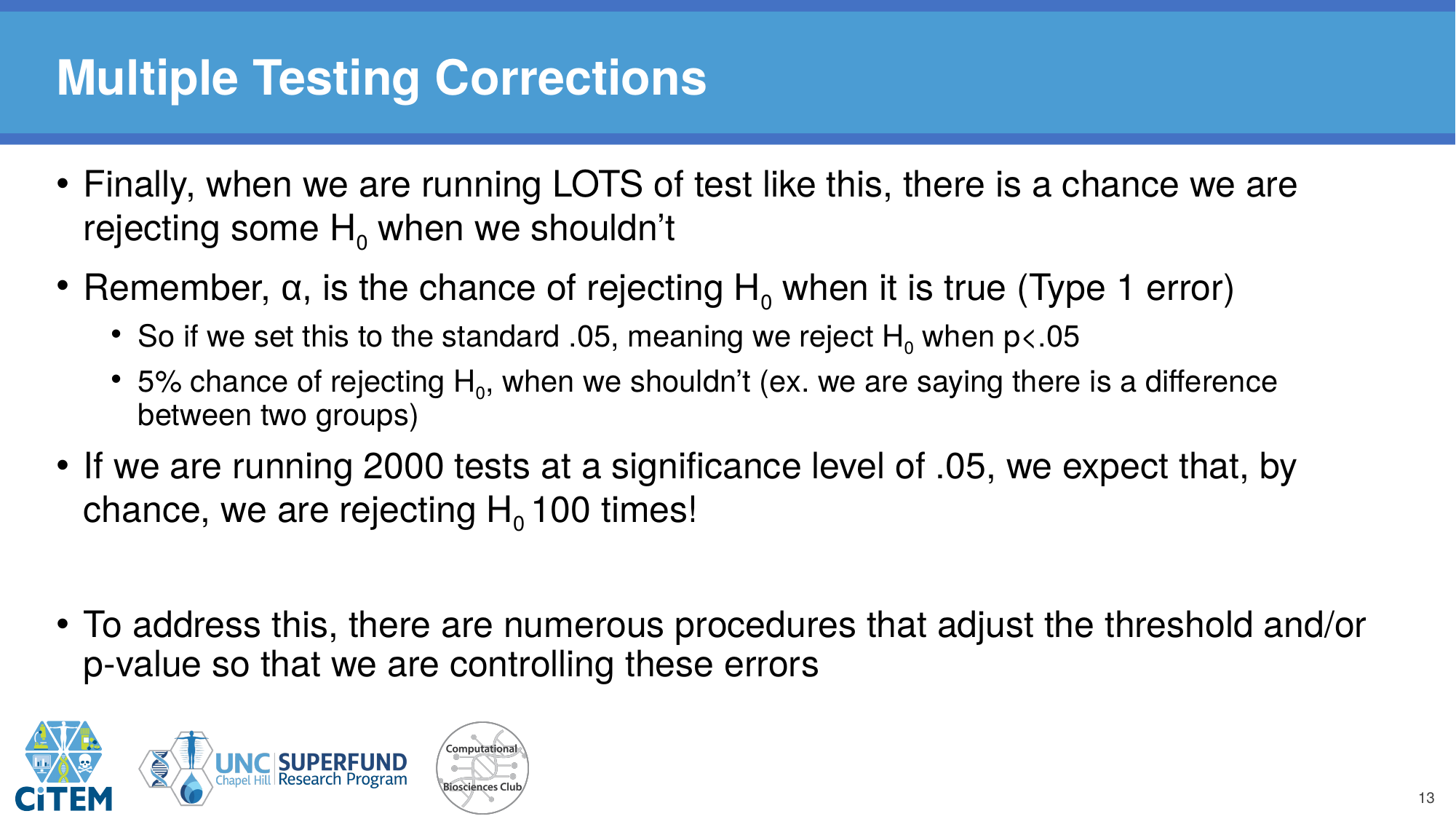

# Multiple Testing Corrections
Finally, when we are running LOTS of test like this, there is a chance we are rejecting some H0 when we shouldn’t
Remember, α, is the chance of rejecting H0 when it is true (Type 1 error)
So if we set this to the standard .05, meaning we reject H0 when p<.05
5% chance of rejecting H0, when we shouldn’t (ex. we are saying there is a difference between two groups)
If we are running 2000 tests at a significance level of .05, we expect that, by chance, we are rejecting H0 100 times!

To address this, there are numerous procedures that adjust the threshold and/or p-value so that we are controlling these errors

13